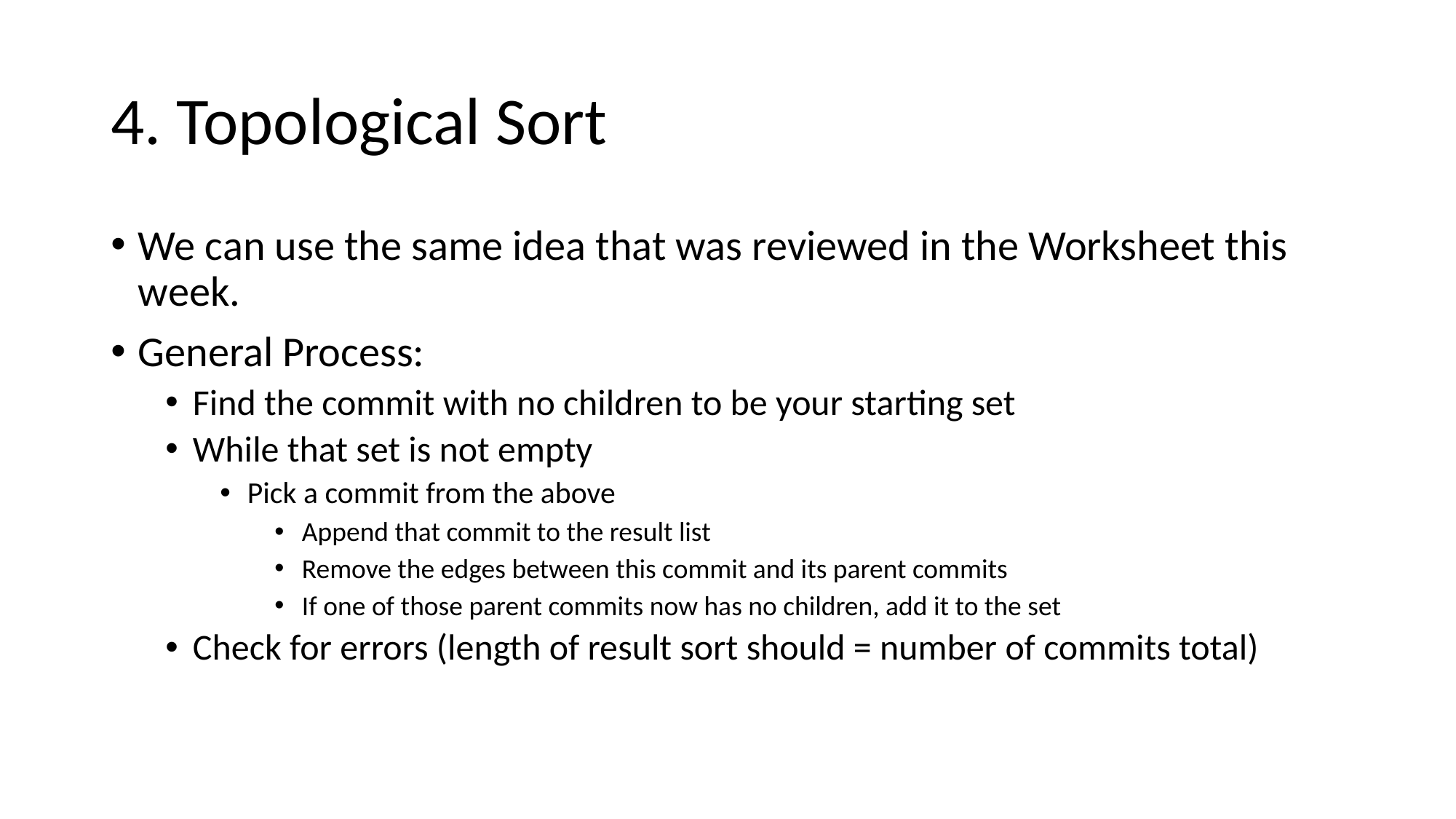

# 4. Topological Sort
We can use the same idea that was reviewed in the Worksheet this week.
General Process:
Find the commit with no children to be your starting set
While that set is not empty
Pick a commit from the above
Append that commit to the result list
Remove the edges between this commit and its parent commits
If one of those parent commits now has no children, add it to the set
Check for errors (length of result sort should = number of commits total)